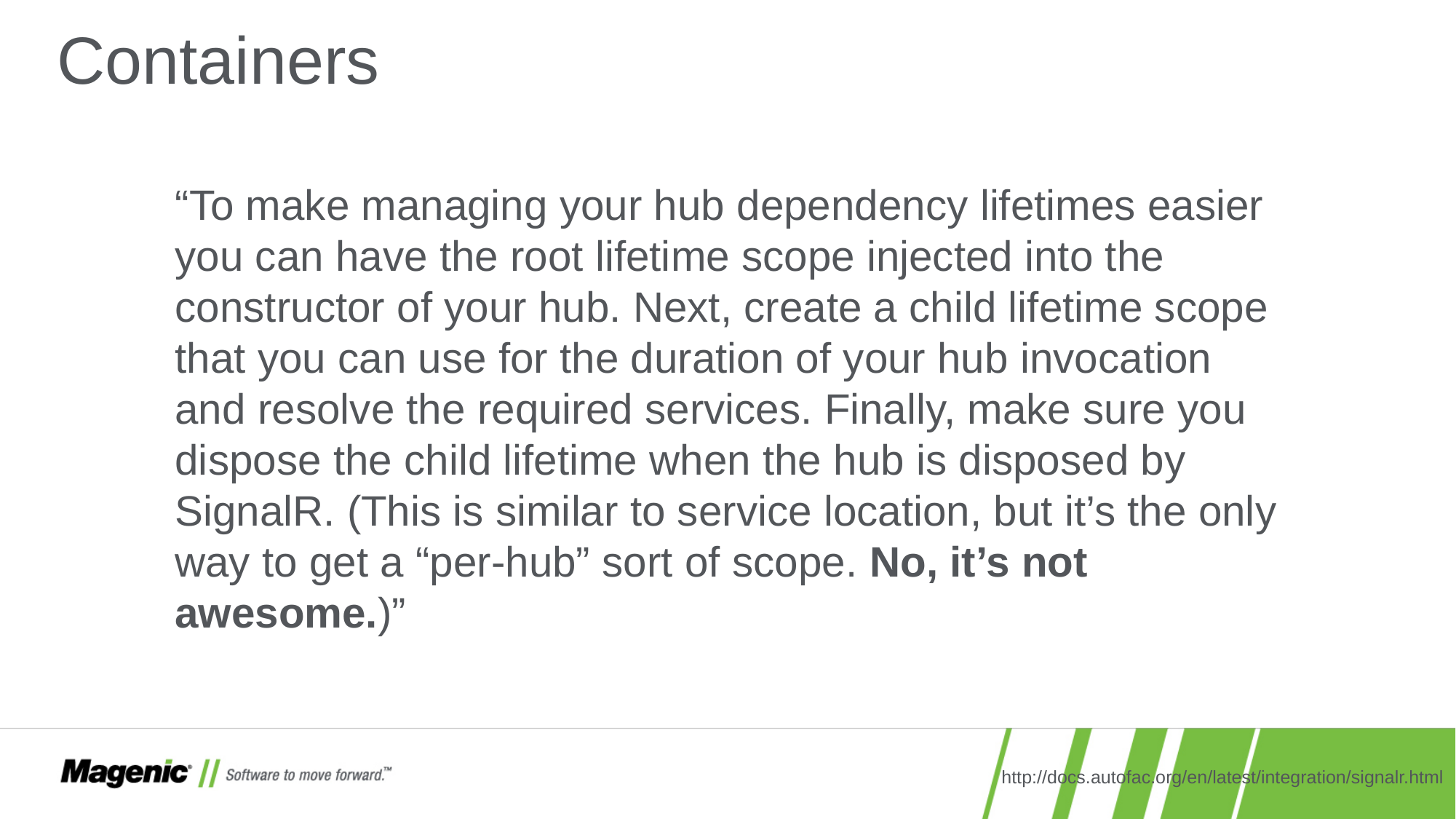

# Containers
“To make managing your hub dependency lifetimes easier you can have the root lifetime scope injected into the constructor of your hub. Next, create a child lifetime scope that you can use for the duration of your hub invocation and resolve the required services. Finally, make sure you dispose the child lifetime when the hub is disposed by SignalR. (This is similar to service location, but it’s the only way to get a “per-hub” sort of scope. No, it’s not awesome.)”
http://docs.autofac.org/en/latest/integration/signalr.html